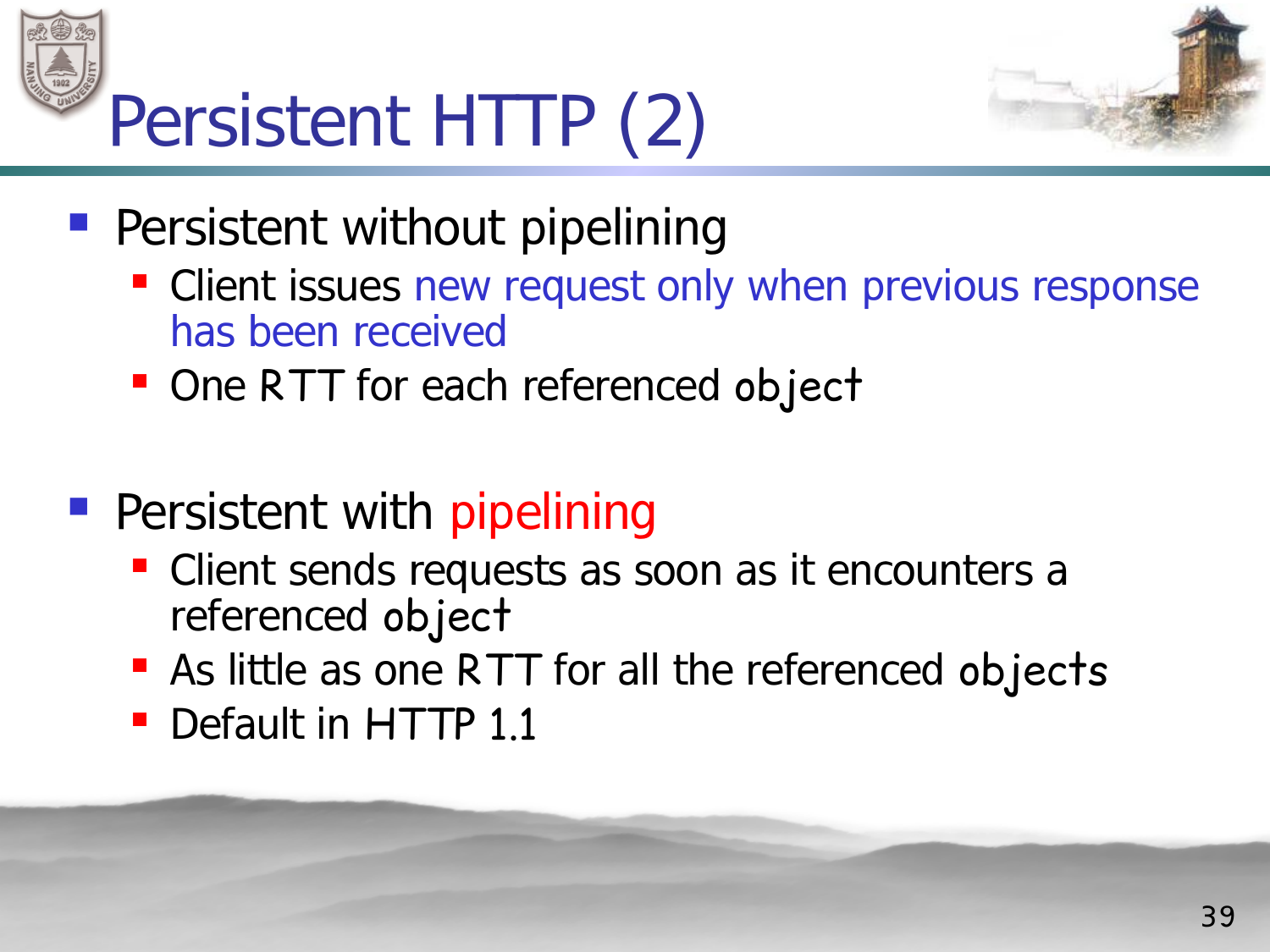

# Persistent HTTP (2)
Persistent without pipelining
Client issues new request only when previous response has been received
One RTT for each referenced object

Persistent with pipelining
Client sends requests as soon as it encounters a referenced object
As little as one RTT for all the referenced objects
Default in HTTP 1.1
39